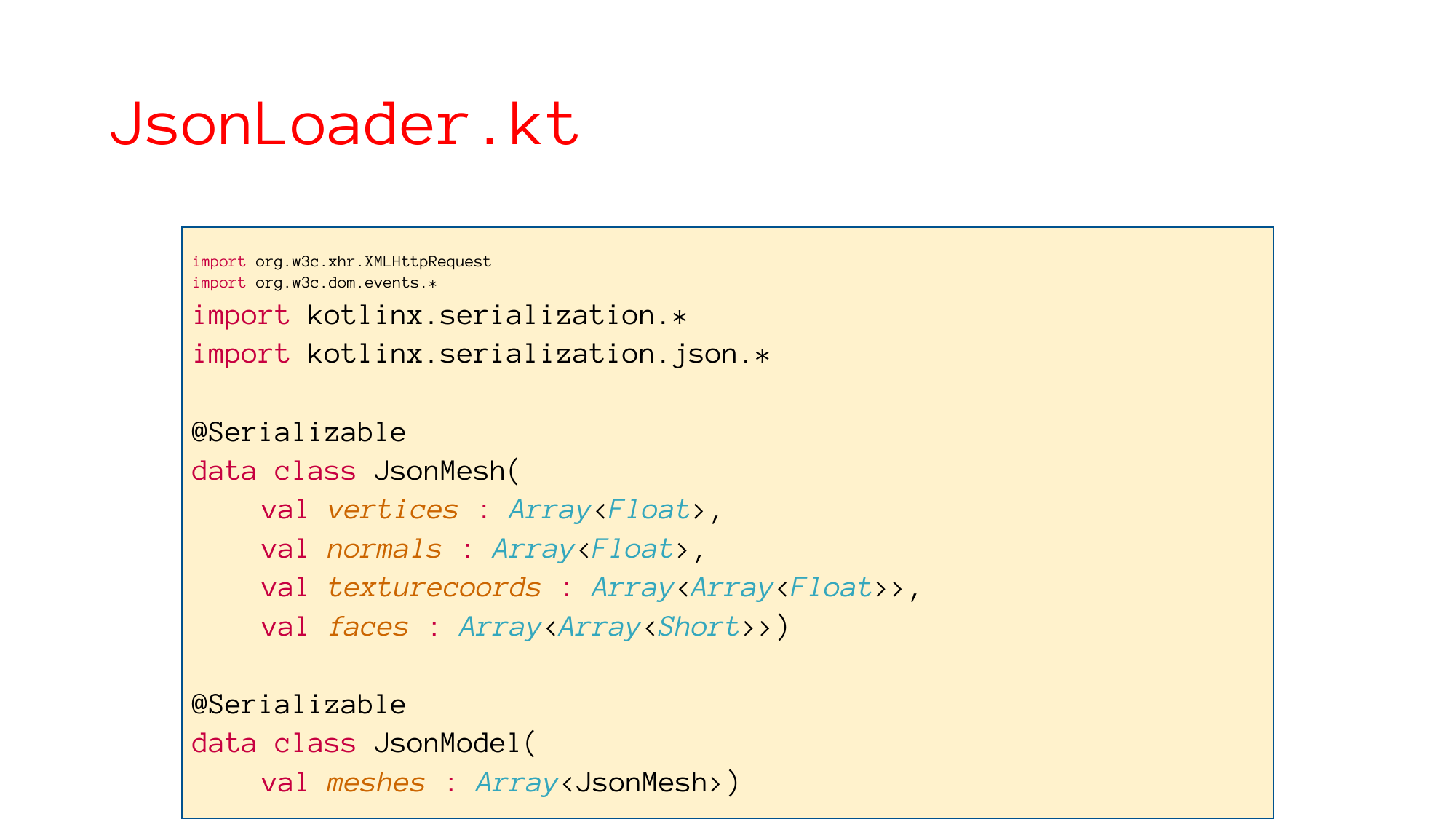

# JsonLoader.kt
import org.w3c.xhr.XMLHttpRequest
import org.w3c.dom.events.*
import kotlinx.serialization.*
import kotlinx.serialization.json.*

@Serializable
data class JsonMesh(
	val vertices : Array<Float>,
	val normals : Array<Float>,
	val texturecoords : Array<Array<Float>>,
	val faces : Array<Array<Short>>)

@Serializable
data class JsonModel(
	val meshes : Array<JsonMesh>)